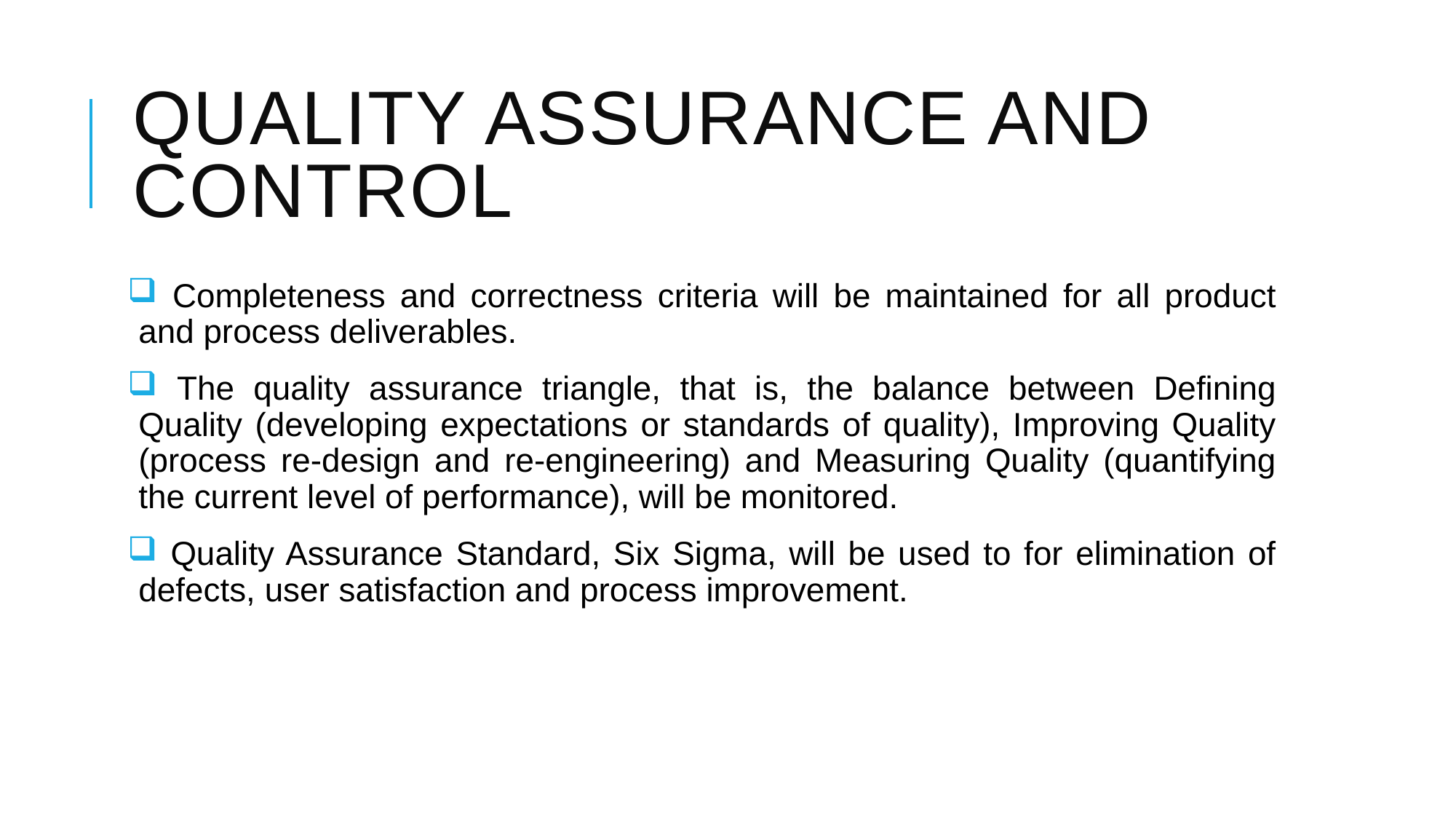

# Quality assurance and control
 Completeness and correctness criteria will be maintained for all product and process deliverables.
 The quality assurance triangle, that is, the balance between Defining Quality (developing expectations or standards of quality), Improving Quality (process re-design and re-engineering) and Measuring Quality (quantifying the current level of performance), will be monitored.
 Quality Assurance Standard, Six Sigma, will be used to for elimination of defects, user satisfaction and process improvement.